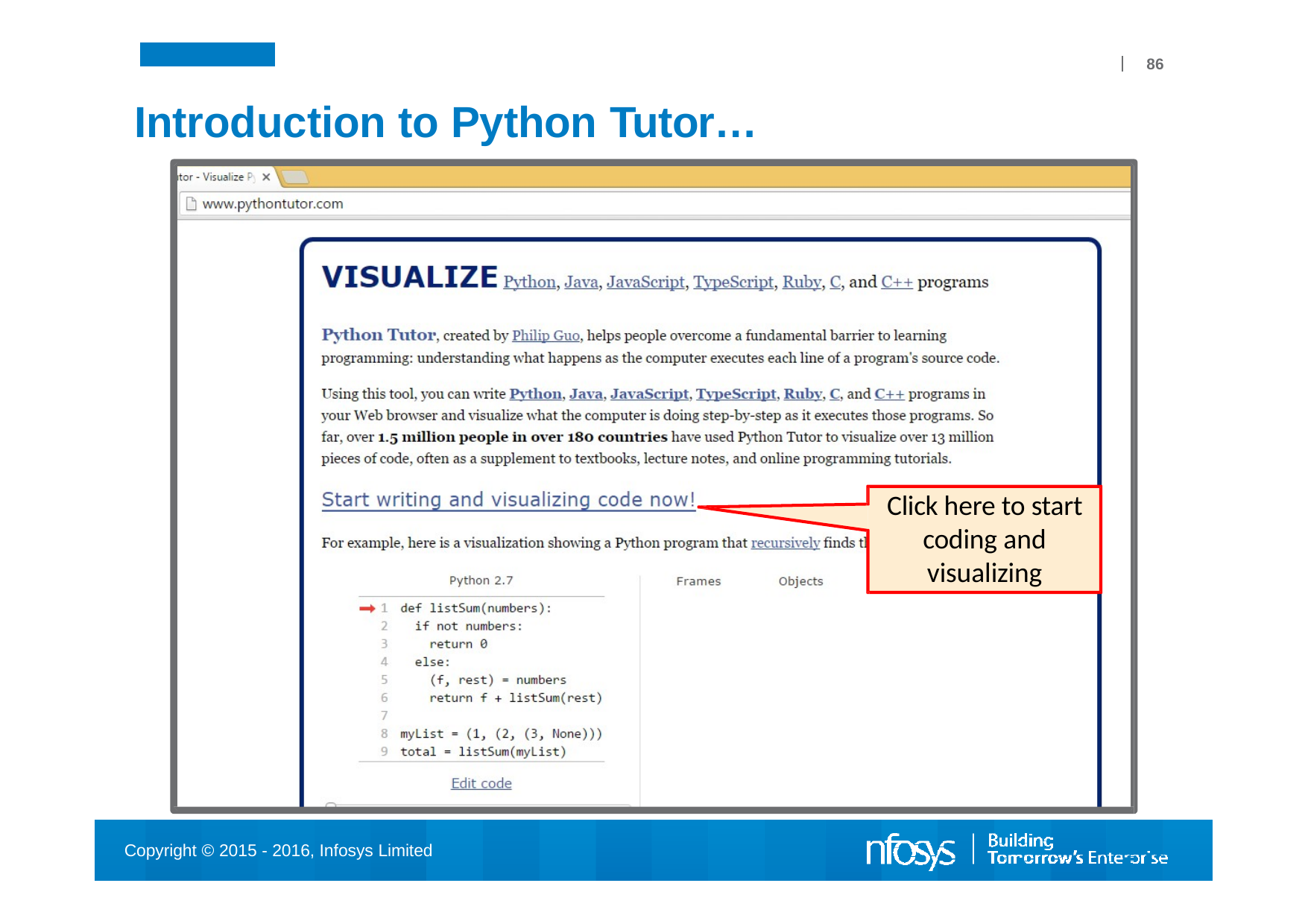

86
# Introduction to Python Tutor…

Click here to start  coding and  visualizing

Copyright © 2015 - 2016, Infosys Limited